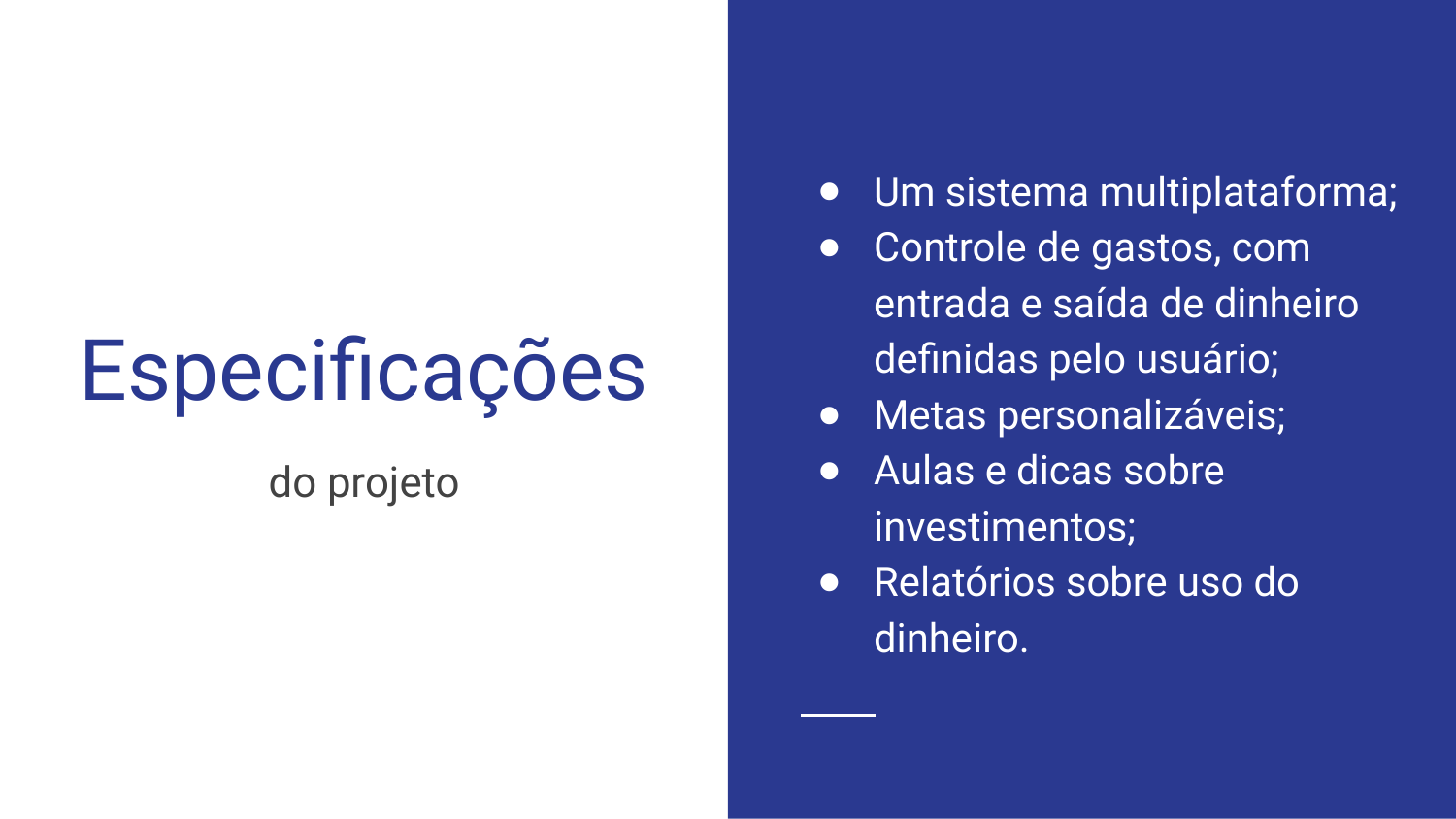

Um sistema multiplataforma;
Controle de gastos, com entrada e saída de dinheiro definidas pelo usuário;
Metas personalizáveis;
Aulas e dicas sobre investimentos;
Relatórios sobre uso do dinheiro.
# Especificações
do projeto